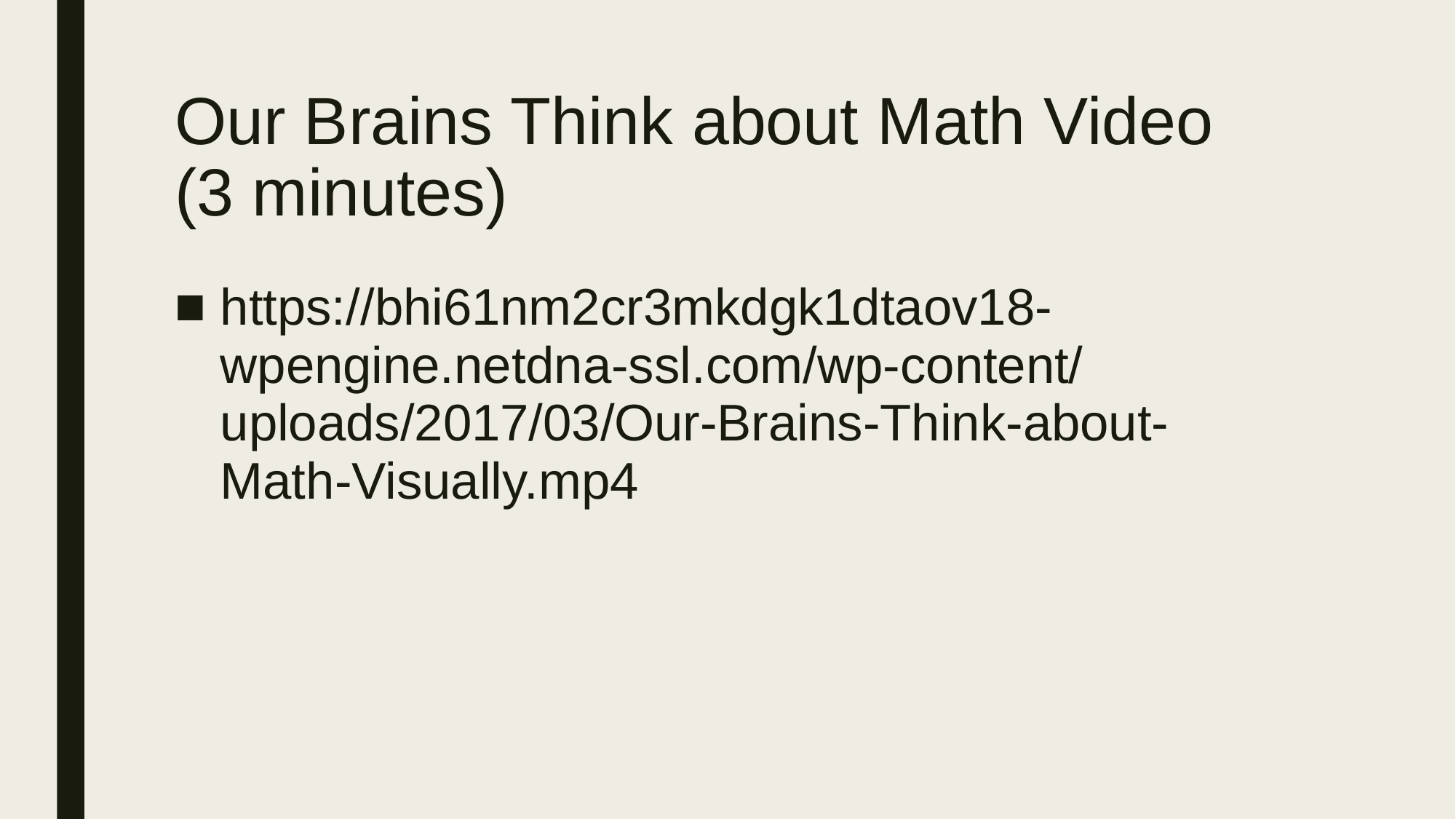

# Our Brains Think about Math Video (3 minutes)
https://bhi61nm2cr3mkdgk1dtaov18-wpengine.netdna-ssl.com/wp-content/uploads/2017/03/Our-Brains-Think-about-Math-Visually.mp4